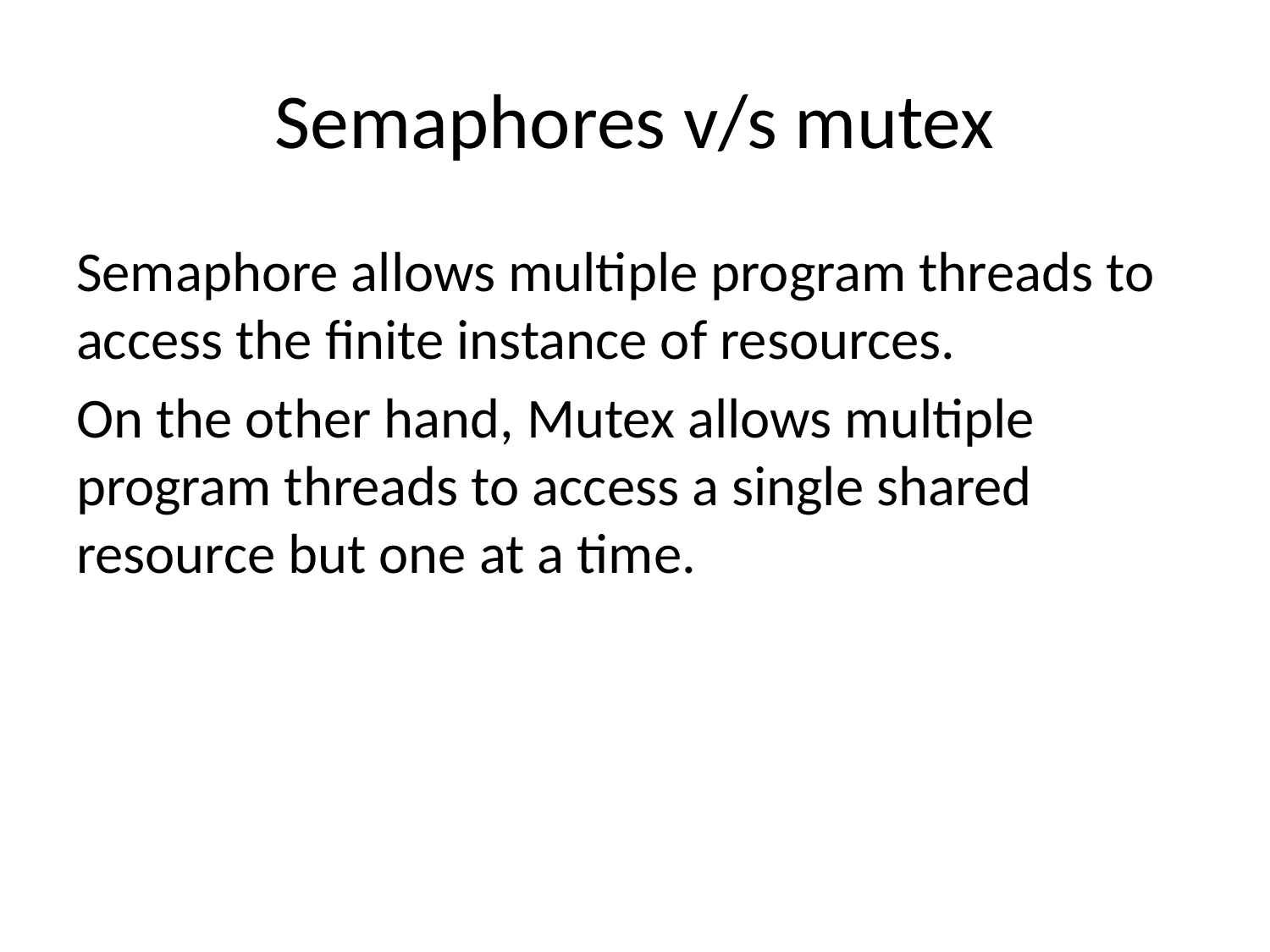

# Semaphores v/s mutex
Semaphore allows multiple program threads to access the finite instance of resources.
On the other hand, Mutex allows multiple program threads to access a single shared resource but one at a time.